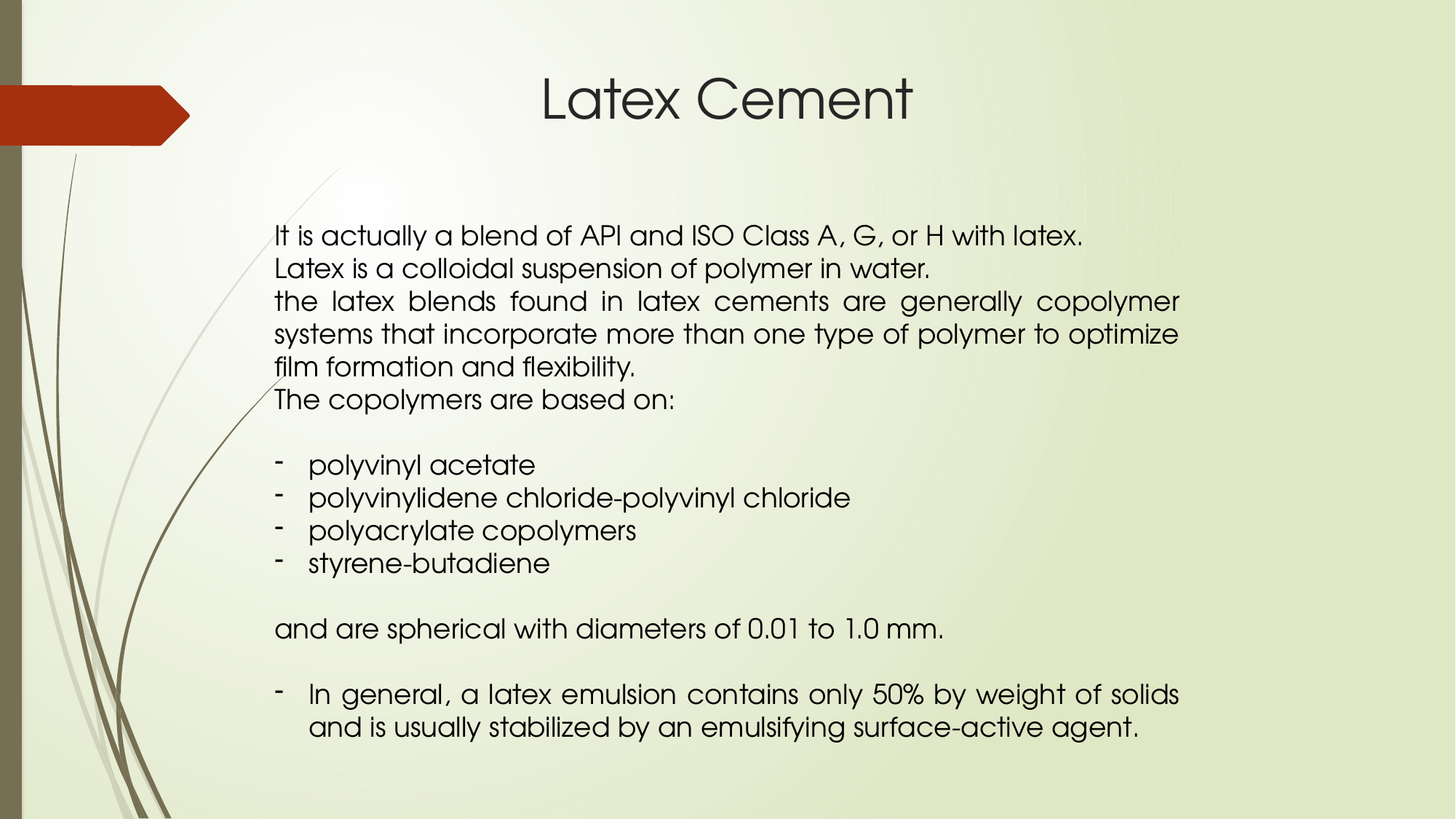

# Latex Cement
It is actually a blend of API and ISO Class A, G, or H with latex.
Latex is a colloidal suspension of polymer in water.
the latex blends found in latex cements are generally copolymer systems that incorporate more than one type of polymer to optimize film formation and flexibility.
The copolymers are based on:

polyvinyl acetate
polyvinylidene chloride-polyvinyl chloride
polyacrylate copolymers
styrene-butadiene

and are spherical with diameters of 0.01 to 1.0 mm.

In general, a latex emulsion contains only 50% by weight of solids and is usually stabilized by an emulsifying surface-active agent.